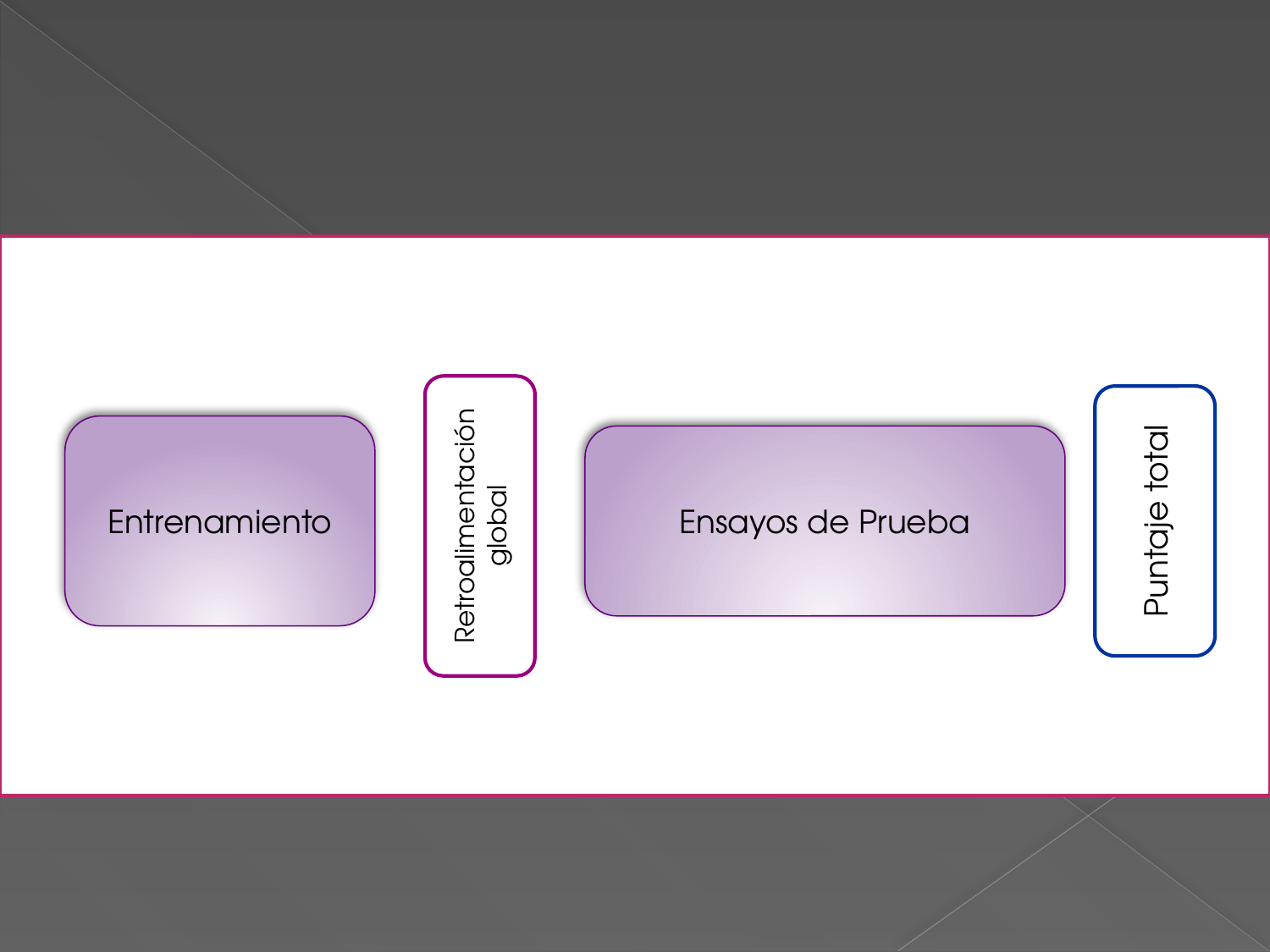

#

Entrenamiento
Ensayos de Prueba
Puntaje total
Retroalimentación global